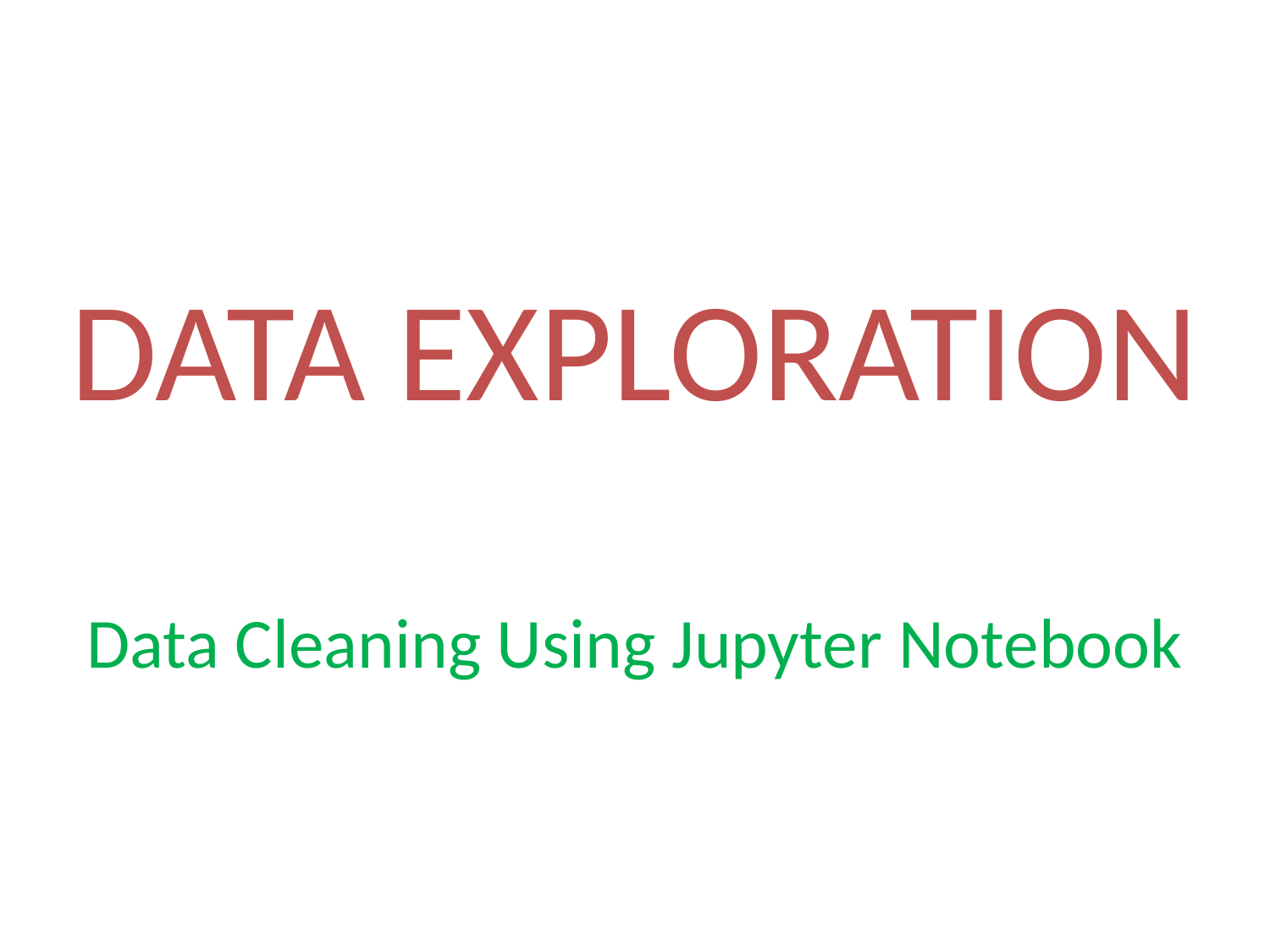

# Data Exploration Data Cleaning Using Jupyter Notebook